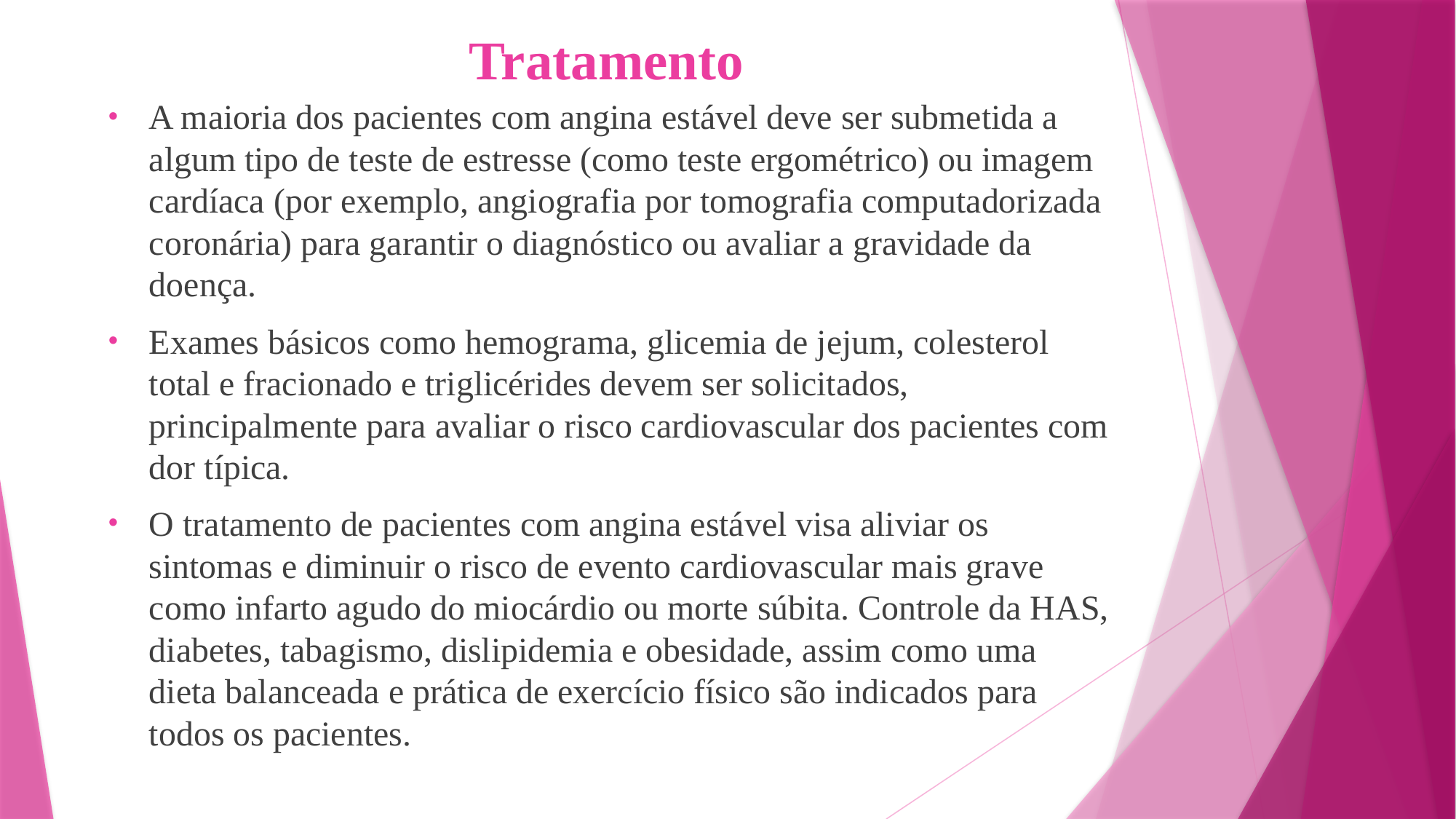

# Tratamento
A maioria dos pacientes com angina estável deve ser submetida a algum tipo de teste de estresse (como teste ergométrico) ou imagem cardíaca (por exemplo, angiografia por tomografia computadorizada coronária) para garantir o diagnóstico ou avaliar a gravidade da doença.
Exames básicos como hemograma, glicemia de jejum, colesterol total e fracionado e triglicérides devem ser solicitados, principalmente para avaliar o risco cardiovascular dos pacientes com dor típica.
O tratamento de pacientes com angina estável visa aliviar os sintomas e diminuir o risco de evento cardiovascular mais grave como infarto agudo do miocárdio ou morte súbita. Controle da HAS, diabetes, tabagismo, dislipidemia e obesidade, assim como uma dieta balanceada e prática de exercício físico são indicados para todos os pacientes.